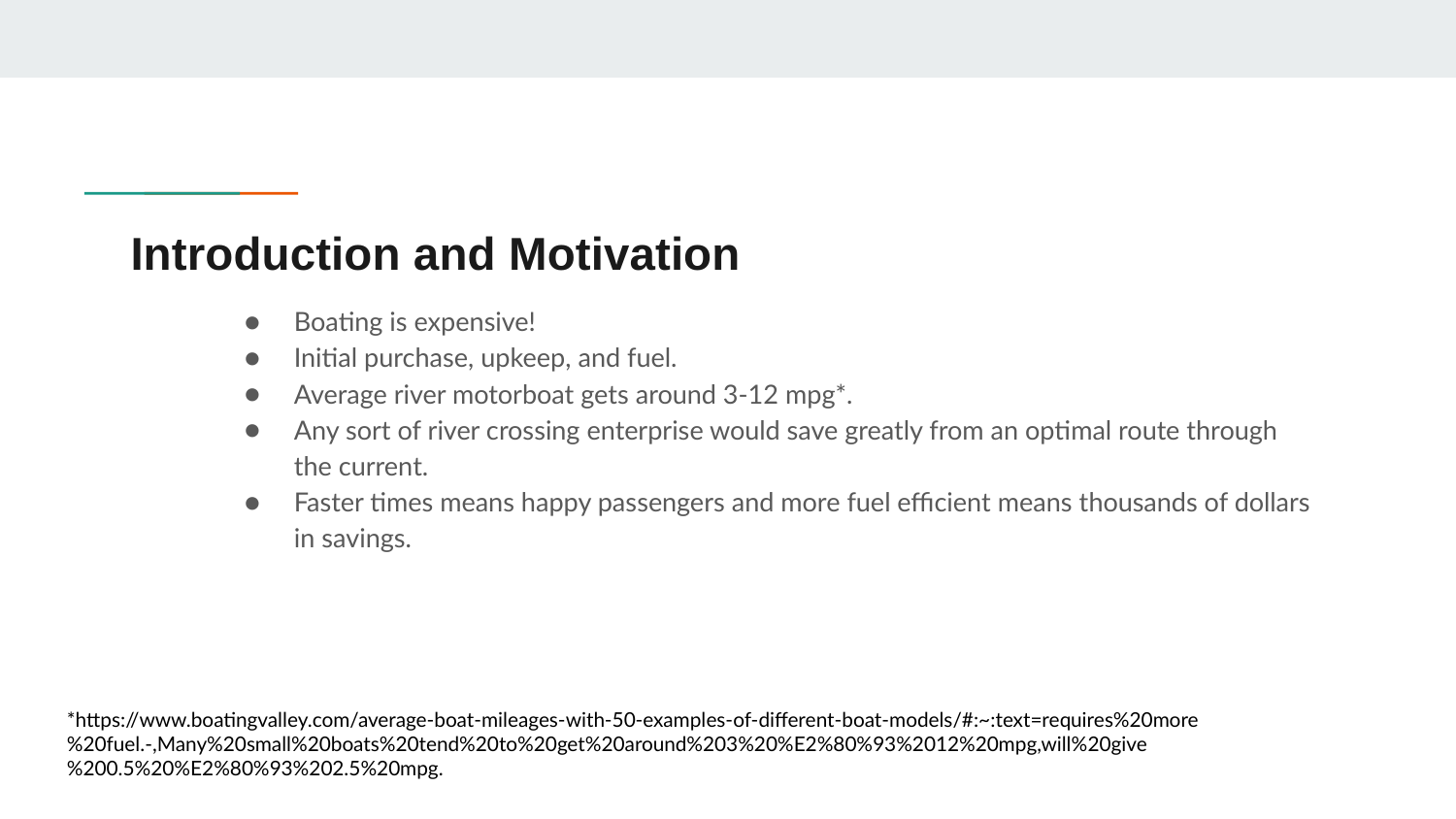

# Introduction and Motivation
Boating is expensive!
Initial purchase, upkeep, and fuel.
Average river motorboat gets around 3-12 mpg*.
Any sort of river crossing enterprise would save greatly from an optimal route through the current.
Faster times means happy passengers and more fuel efficient means thousands of dollars in savings.
*https://www.boatingvalley.com/average-boat-mileages-with-50-examples-of-different-boat-models/#:~:text=requires%20more%20fuel.-,Many%20small%20boats%20tend%20to%20get%20around%203%20%E2%80%93%2012%20mpg,will%20give%200.5%20%E2%80%93%202.5%20mpg.